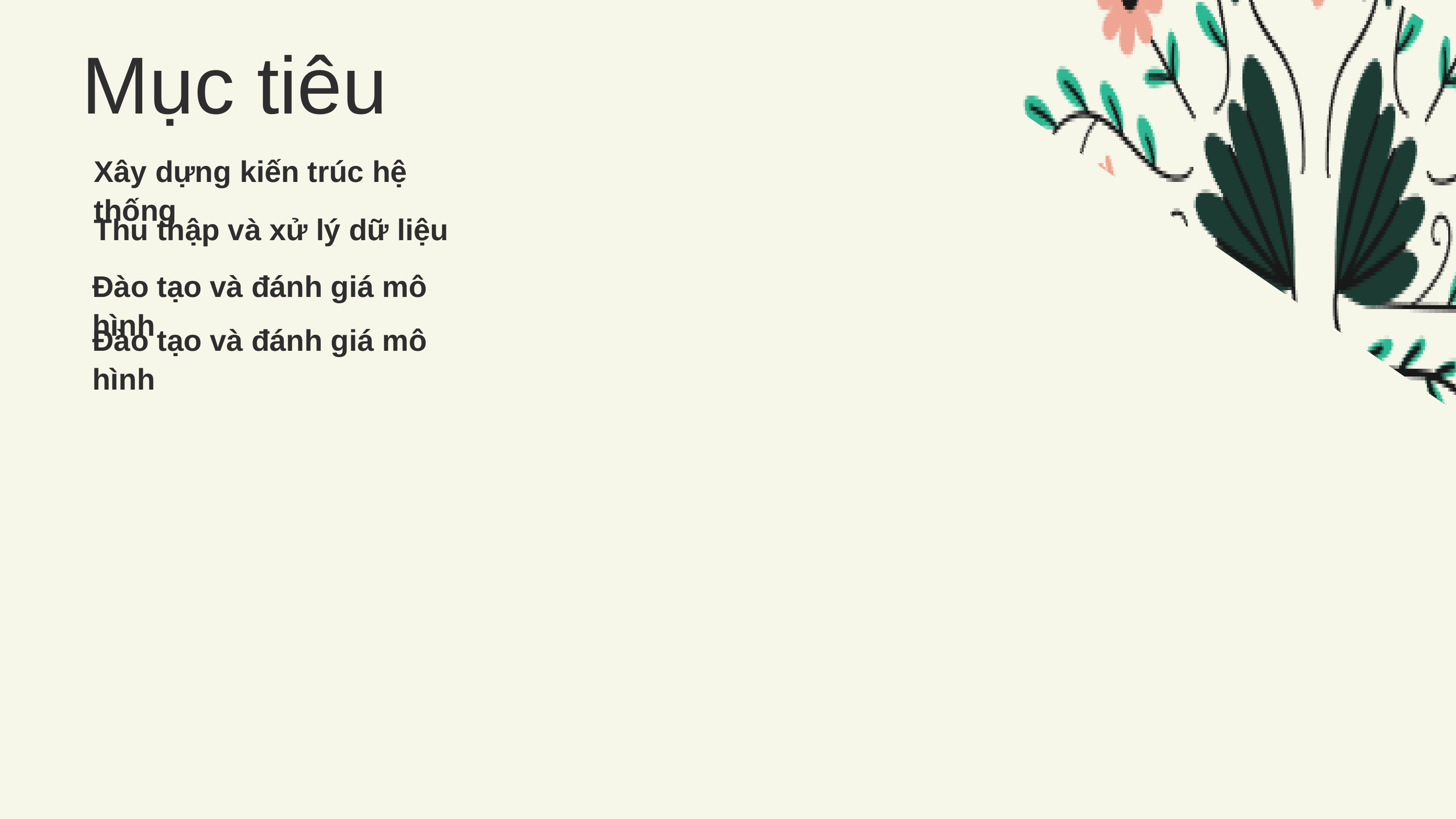

Mục tiêu
Xây dựng kiến trúc hệ thống
Thu thập và xử lý dữ liệu
Đào tạo và đánh giá mô hình
Đào tạo và đánh giá mô hình